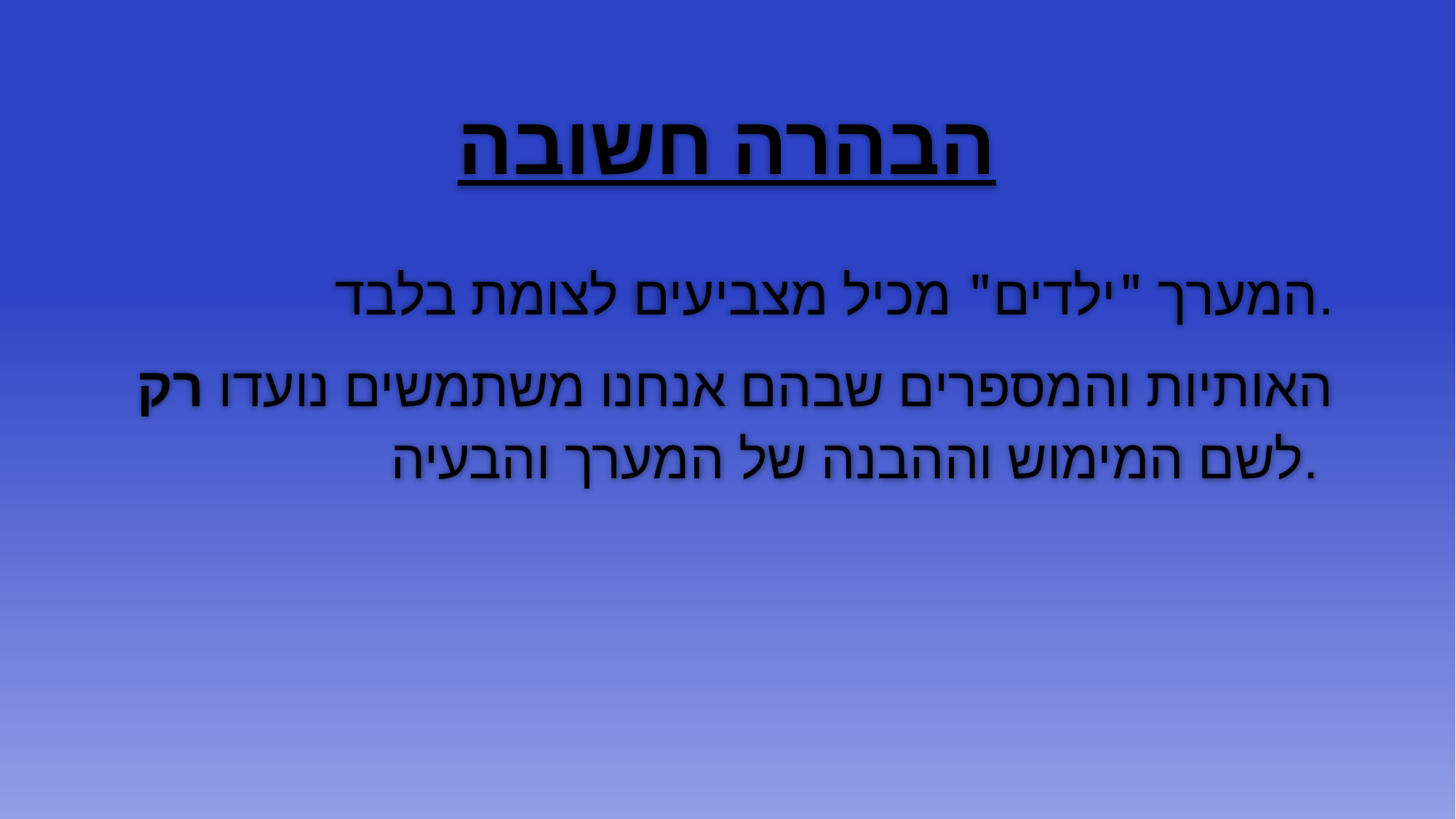

# הבהרה חשובה
המערך "ילדים" מכיל מצביעים לצומת בלבד.
האותיות והמספרים שבהם אנחנו משתמשים נועדו רק לשם המימוש וההבנה של המערך והבעיה.